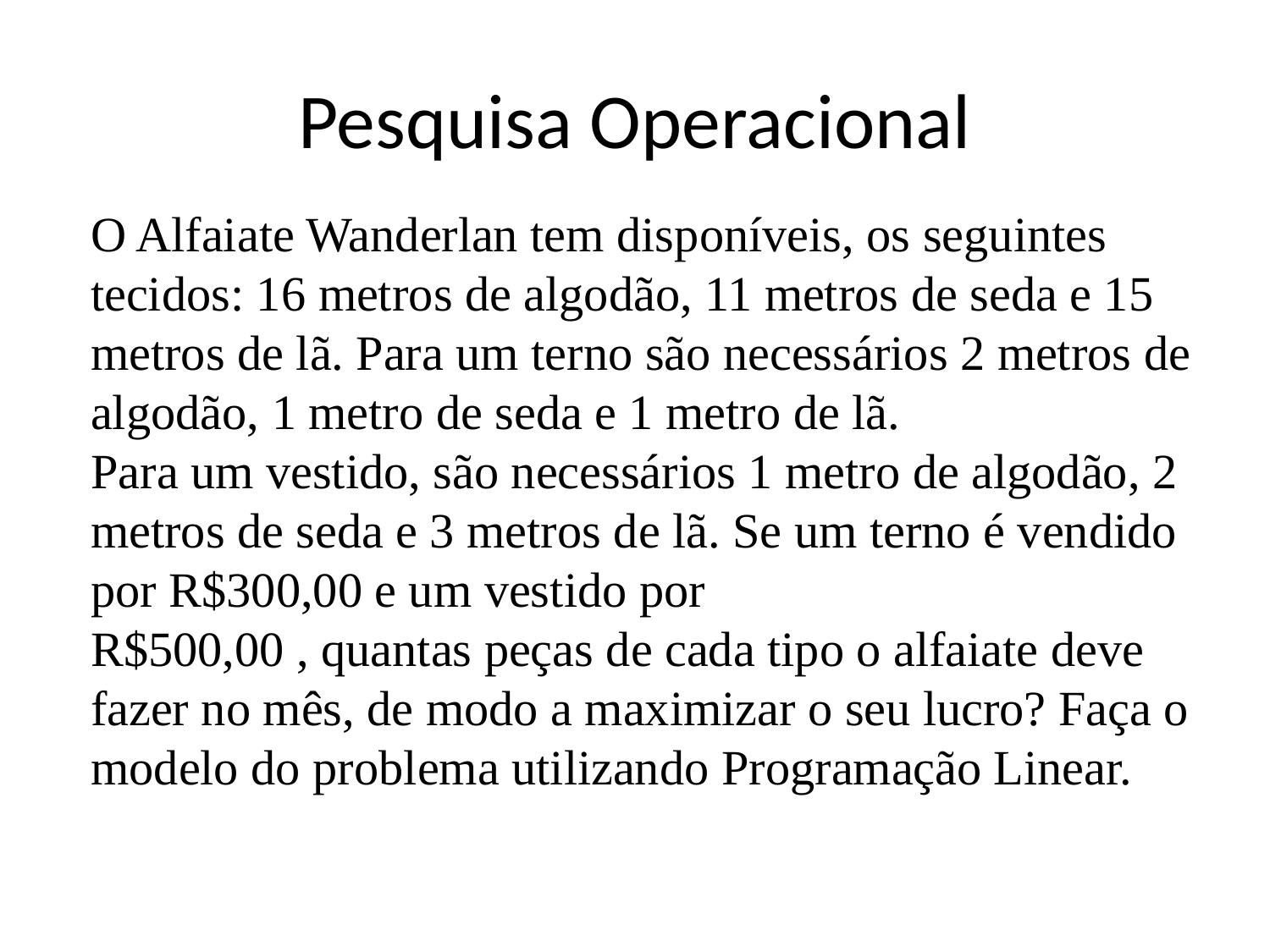

# Pesquisa Operacional
O Alfaiate Wanderlan tem disponíveis, os seguintes tecidos: 16 metros de algodão, 11 metros de seda e 15 metros de lã. Para um terno são necessários 2 metros de algodão, 1 metro de seda e 1 metro de lã.
Para um vestido, são necessários 1 metro de algodão, 2 metros de seda e 3 metros de lã. Se um terno é vendido por R$300,00 e um vestido por
R$500,00 , quantas peças de cada tipo o alfaiate deve fazer no mês, de modo a maximizar o seu lucro? Faça o modelo do problema utilizando Programação Linear.